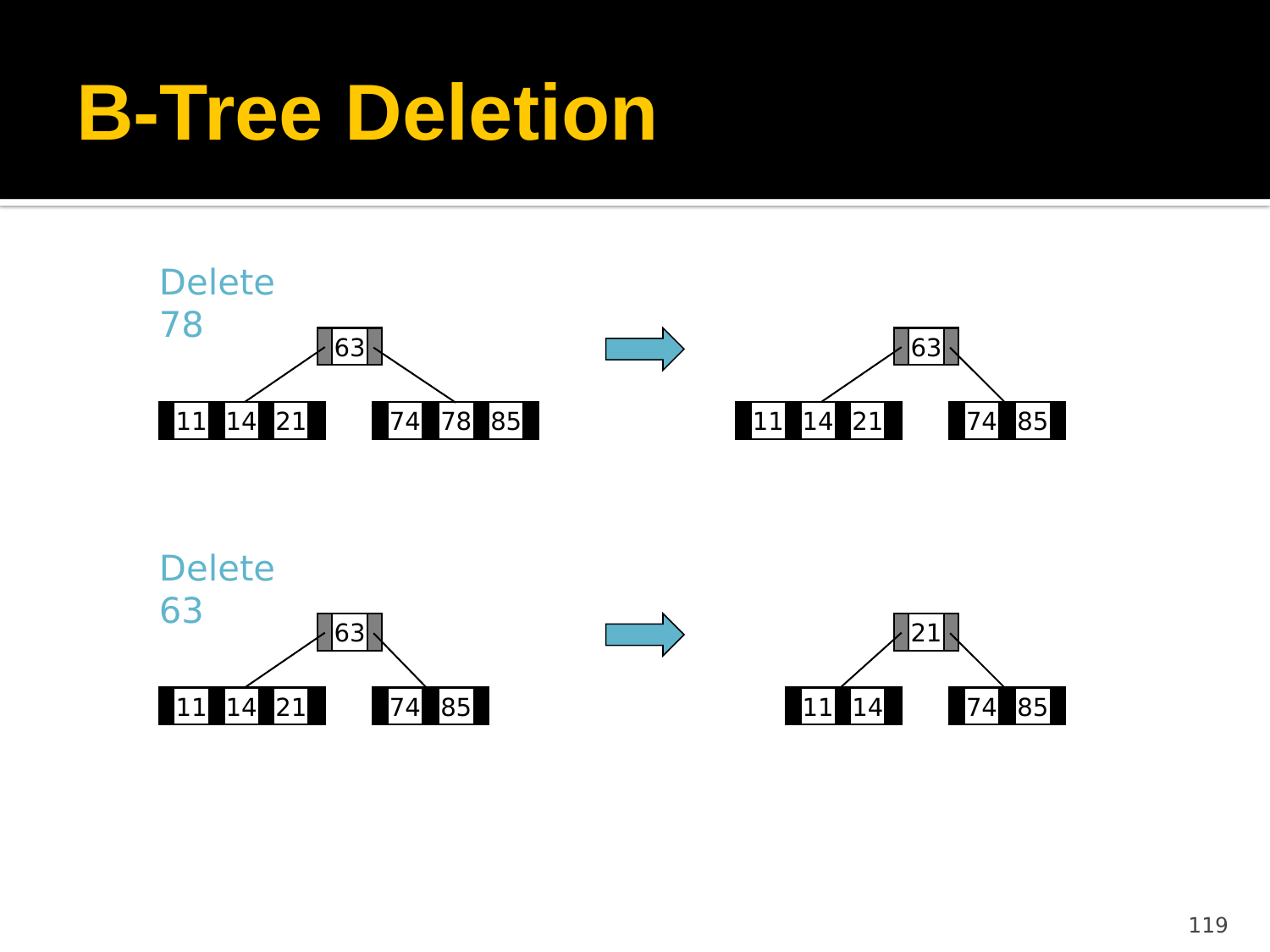

# B-Tree Deletion
Delete 78

63

63

11

14

21

74

78

85

11

14

21

74

85

Delete 63

63

21

11

14

21

74

85

11

14

74

85

119